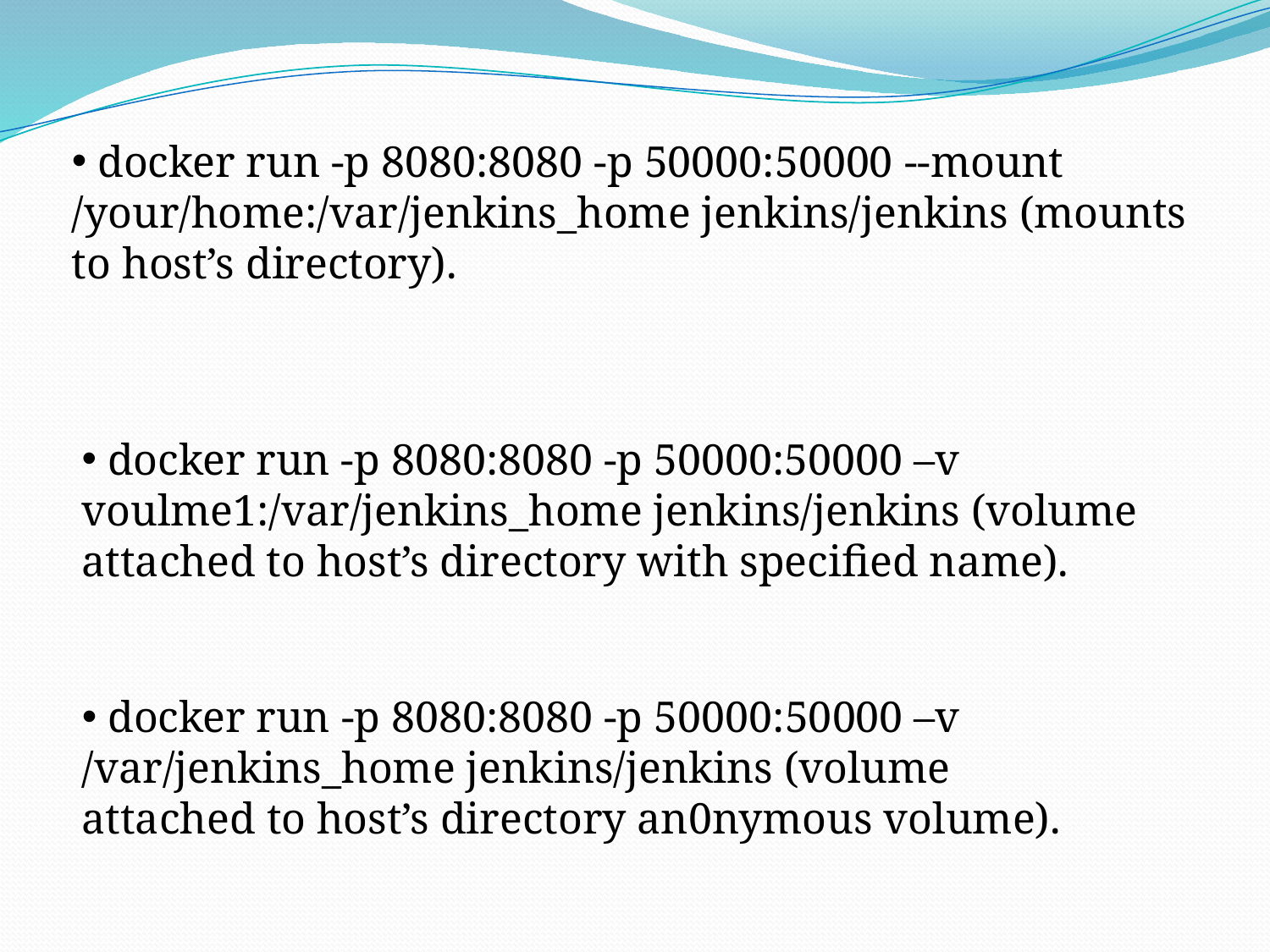

docker run -p 8080:8080 -p 50000:50000 --mount /your/home:/var/jenkins_home jenkins/jenkins (mounts to host’s directory).
 docker run -p 8080:8080 -p 50000:50000 –v voulme1:/var/jenkins_home jenkins/jenkins (volume attached to host’s directory with specified name).

 docker run -p 8080:8080 -p 50000:50000 –v /var/jenkins_home jenkins/jenkins (volume attached to host’s directory an0nymous volume).